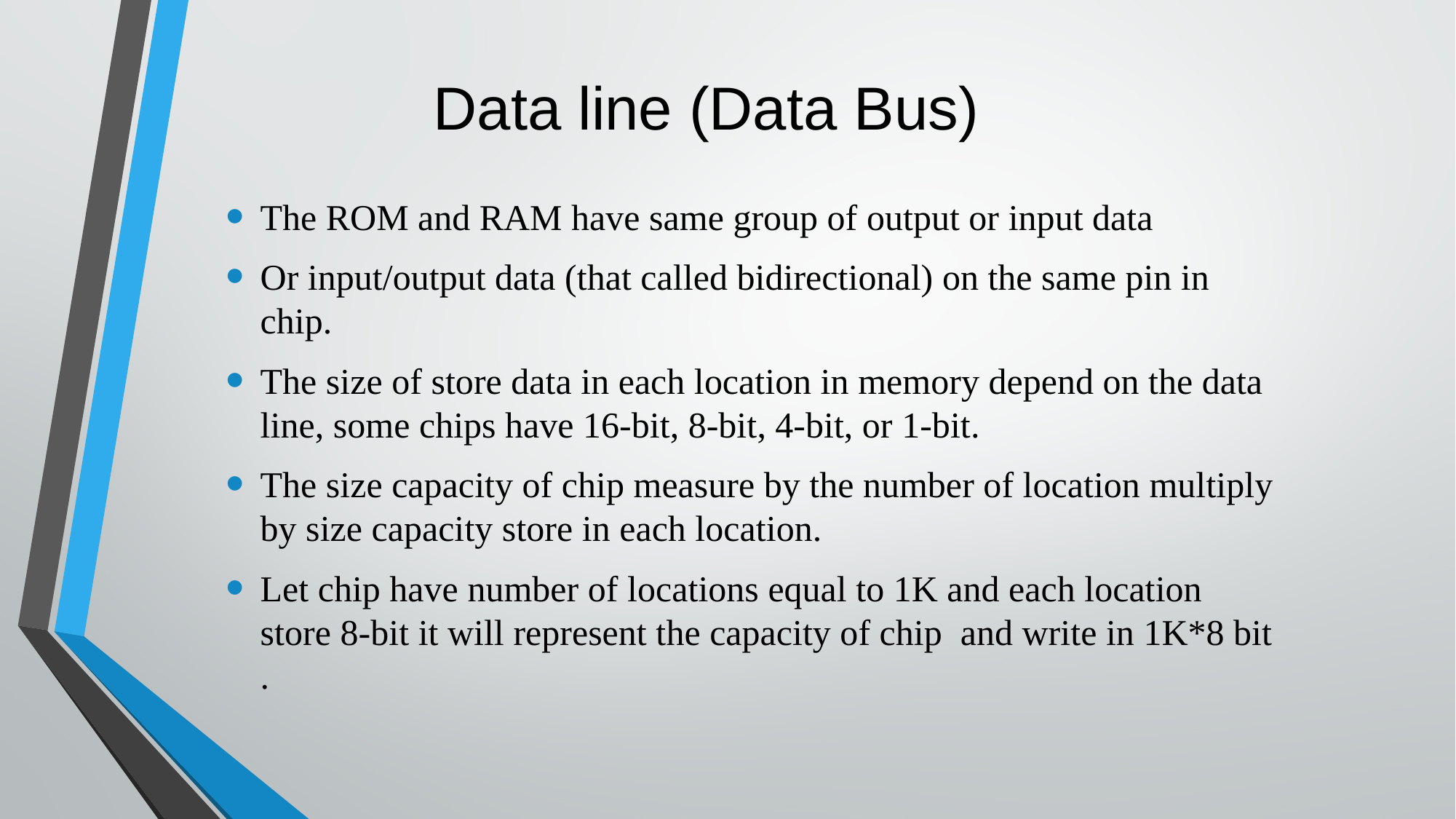

# Data line (Data Bus)
The ROM and RAM have same group of output or input data
Or input/output data (that called bidirectional) on the same pin in chip.
The size of store data in each location in memory depend on the data line, some chips have 16-bit, 8-bit, 4-bit, or 1-bit.
The size capacity of chip measure by the number of location multiply by size capacity store in each location.
Let chip have number of locations equal to 1K and each location store 8-bit it will represent the capacity of chip  and write in 1K*8 bit .